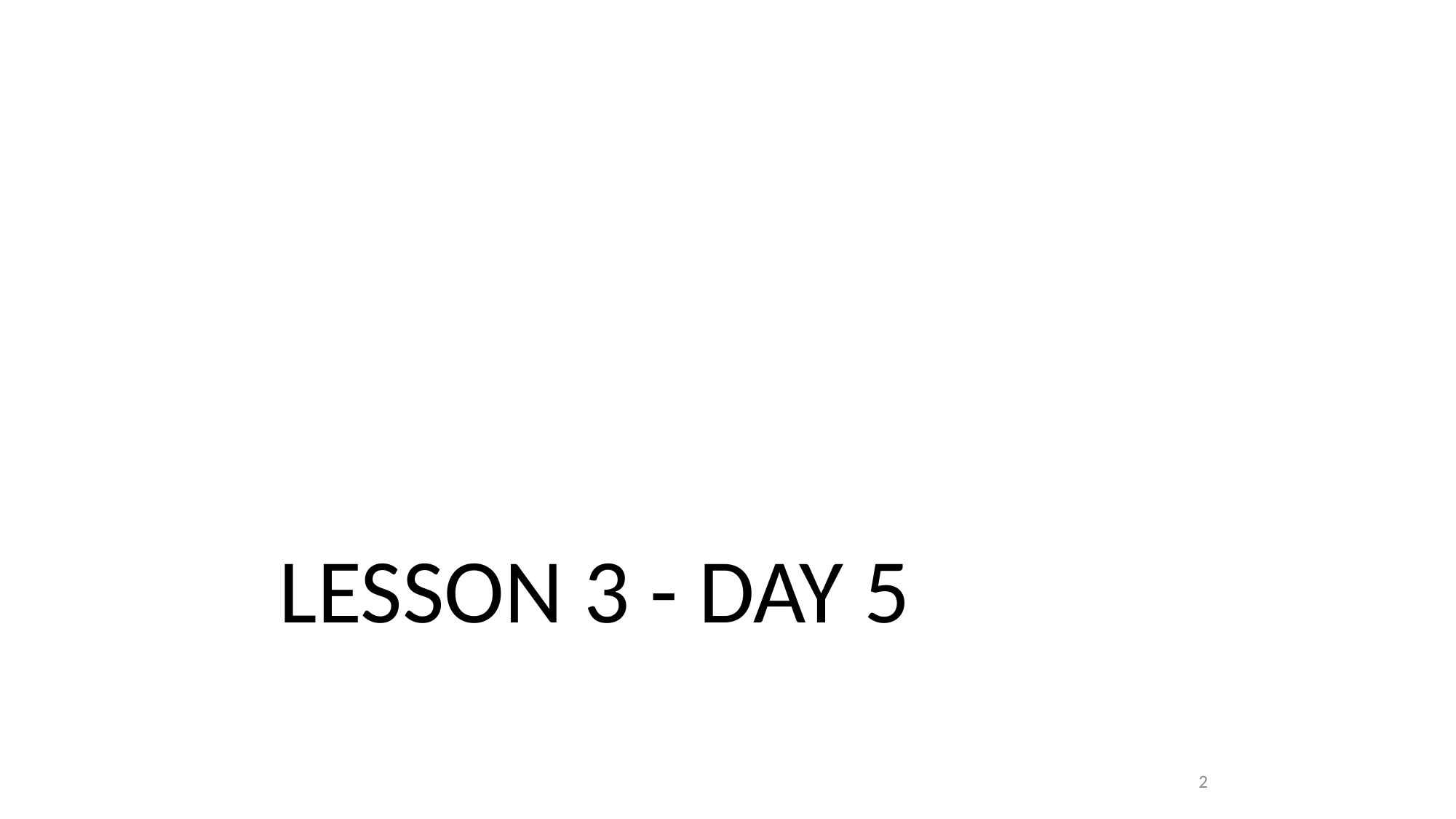

# LESSON 3 - DAY 5
2